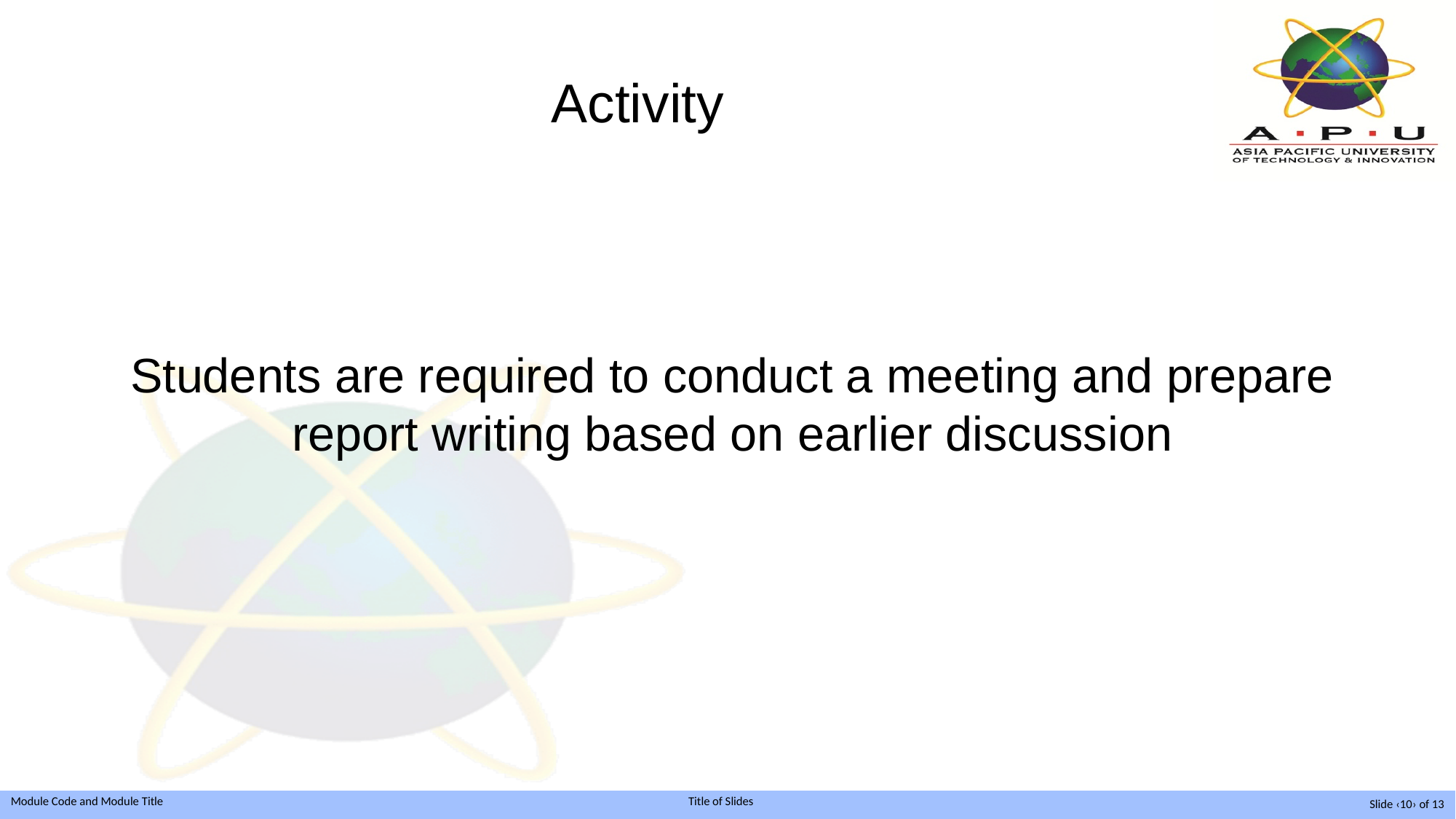

# Activity

Students are required to conduct a meeting and prepare report writing based on earlier discussion
Slide ‹10› of 13